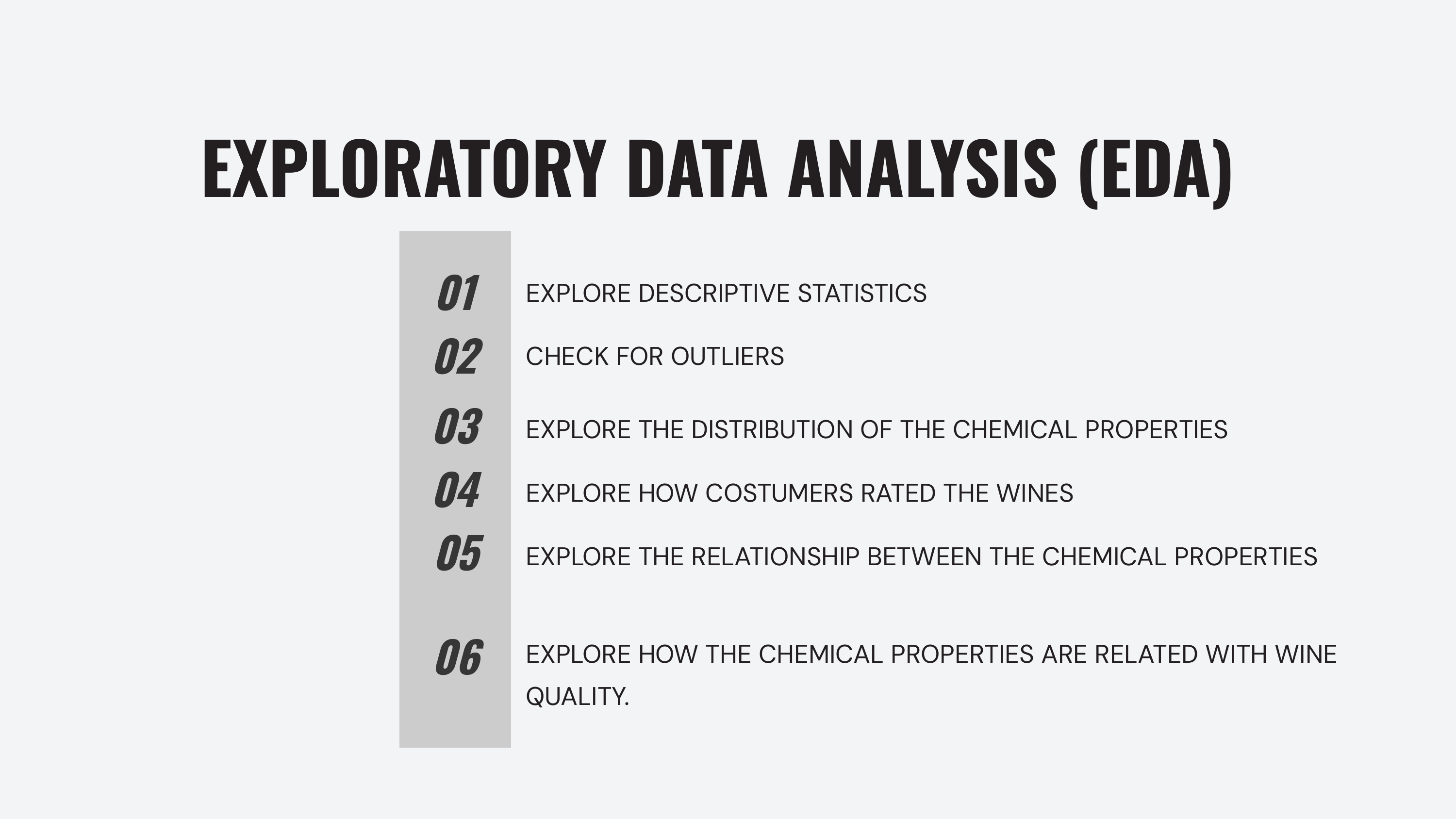

EXPLORATORY DATA ANALYSIS (EDA)

01
EXPLORE DESCRIPTIVE STATISTICS
02
CHECK FOR OUTLIERS
03
EXPLORE THE DISTRIBUTION OF THE CHEMICAL PROPERTIES
04
EXPLORE HOW COSTUMERS RATED THE WINES
05
EXPLORE THE RELATIONSHIP BETWEEN THE CHEMICAL PROPERTIES
06
EXPLORE HOW THE CHEMICAL PROPERTIES ARE RELATED WITH WINE QUALITY.